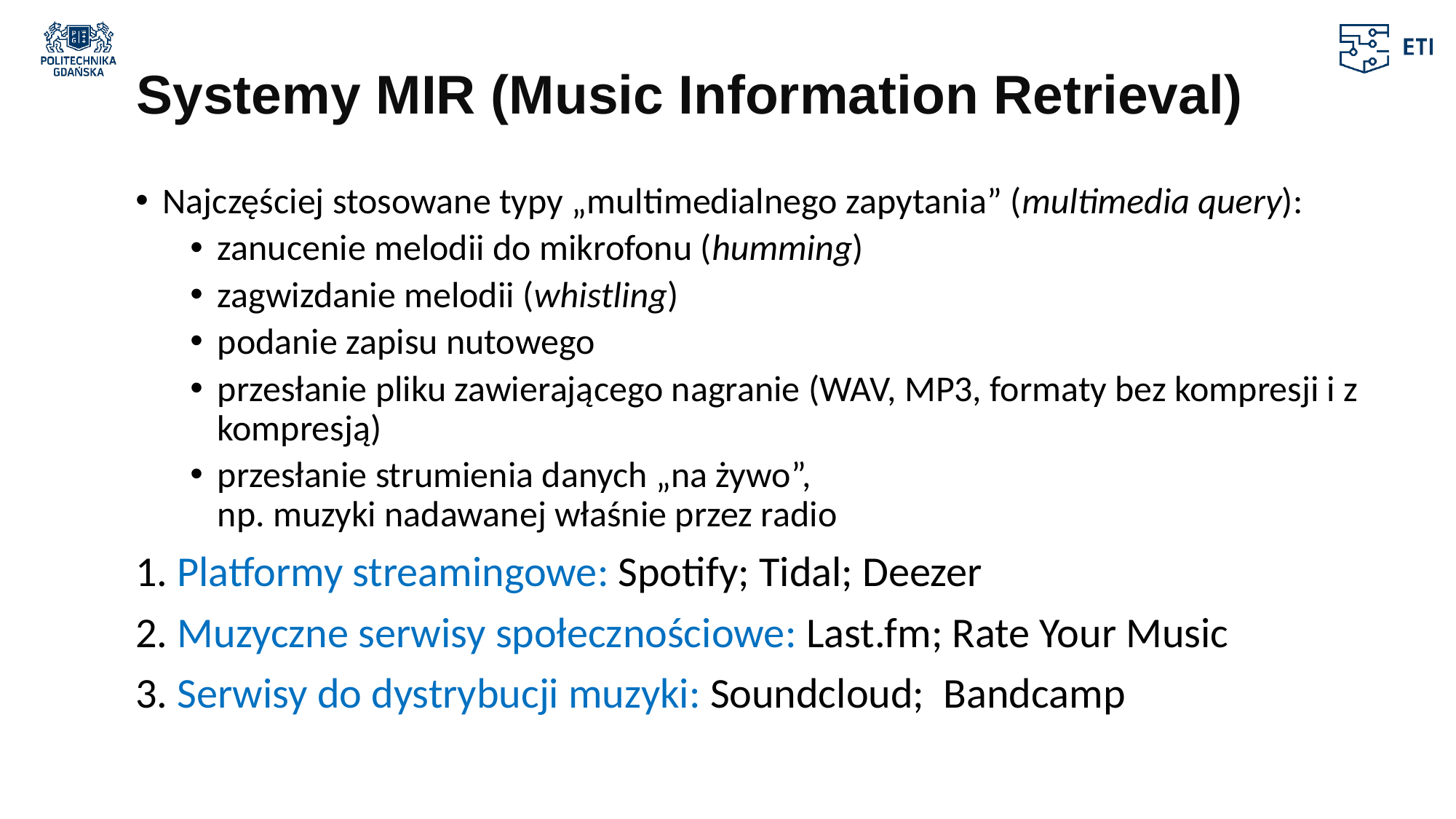

# Systemy MIR (Music Information Retrieval)
Najczęściej stosowane typy „multimedialnego zapytania” (multimedia query):
zanucenie melodii do mikrofonu (humming)
zagwizdanie melodii (whistling)
podanie zapisu nutowego
przesłanie pliku zawierającego nagranie (WAV, MP3, formaty bez kompresji i z kompresją)
przesłanie strumienia danych „na żywo”,
np. muzyki nadawanej właśnie przez radio
1. Platformy streamingowe: Spotify; Tidal; Deezer
2. Muzyczne serwisy społecznościowe: Last.fm; Rate Your Music
3. Serwisy do dystrybucji muzyki: Soundcloud;  Bandcamp